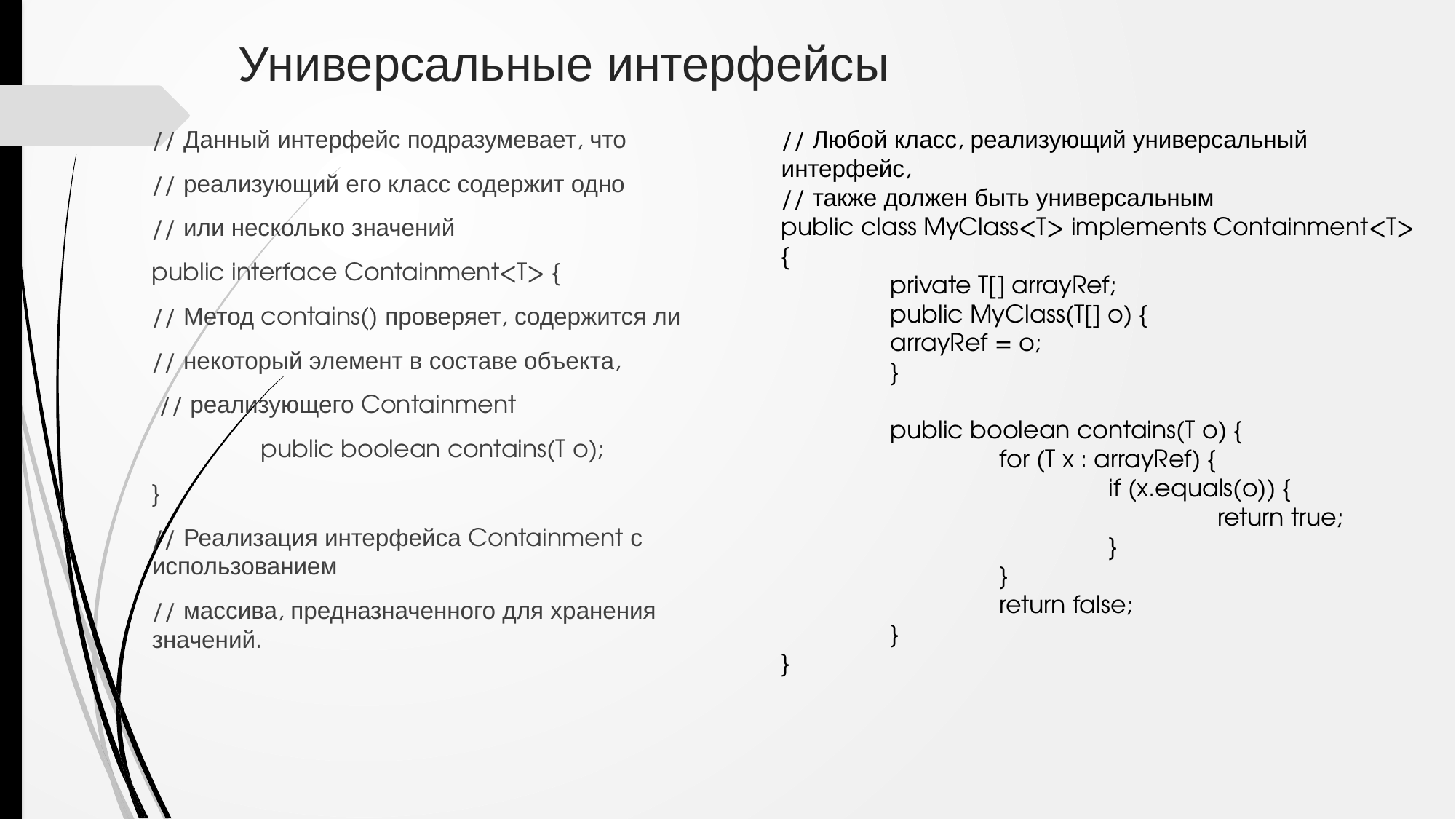

# Универсальные интерфейсы
// Данный интерфейс подразумевает, что
// реализующий его класс содержит одно
// или несколько значений
public interface Containment<T> {
// Метод contains() проверяет, содержится ли
// некоторый элемент в составе объекта,
 // реализующего Containment
	public boolean contains(T o);
}
// Реализация интерфейса Containment с использованием
// массива, предназначенного для хранения значений.
// Любой класс, реализующий универсальный интерфейс,
// также должен быть универсальным
public class MyClass<T> implements Containment<T> {
	private T[] arrayRef;
	public MyClass(T[] o) {
	arrayRef = o;
	}

	public boolean contains(T o) {
		for (T x : arrayRef) {
			if (x.equals(o)) {
				return true;
			}
		}
       	 	return false;
    	}
}